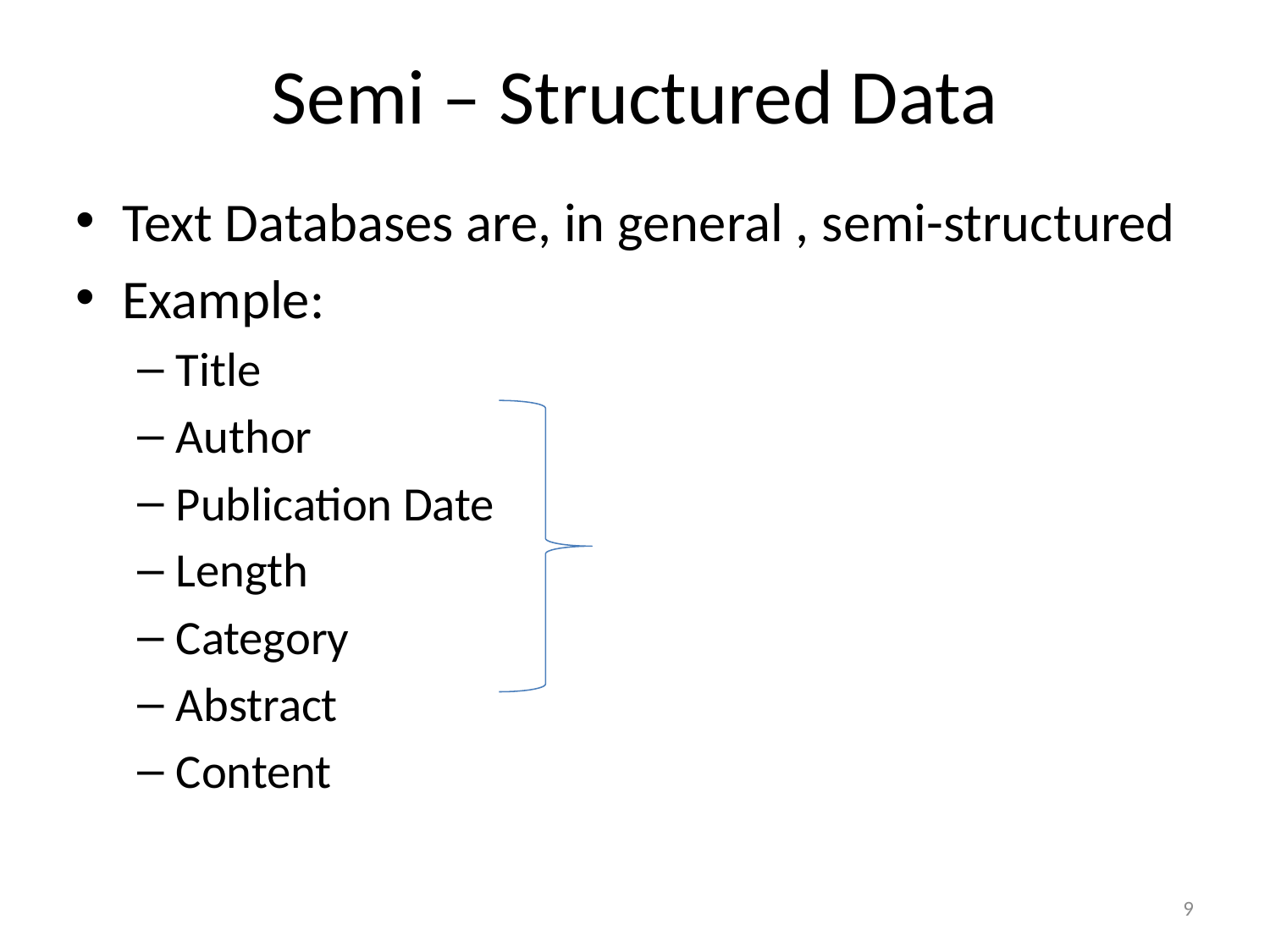

Semi – Structured Data
Text Databases are, in general , semi-structured
Example:
Title
Author
Publication Date
Length
Category
Abstract
Content

9